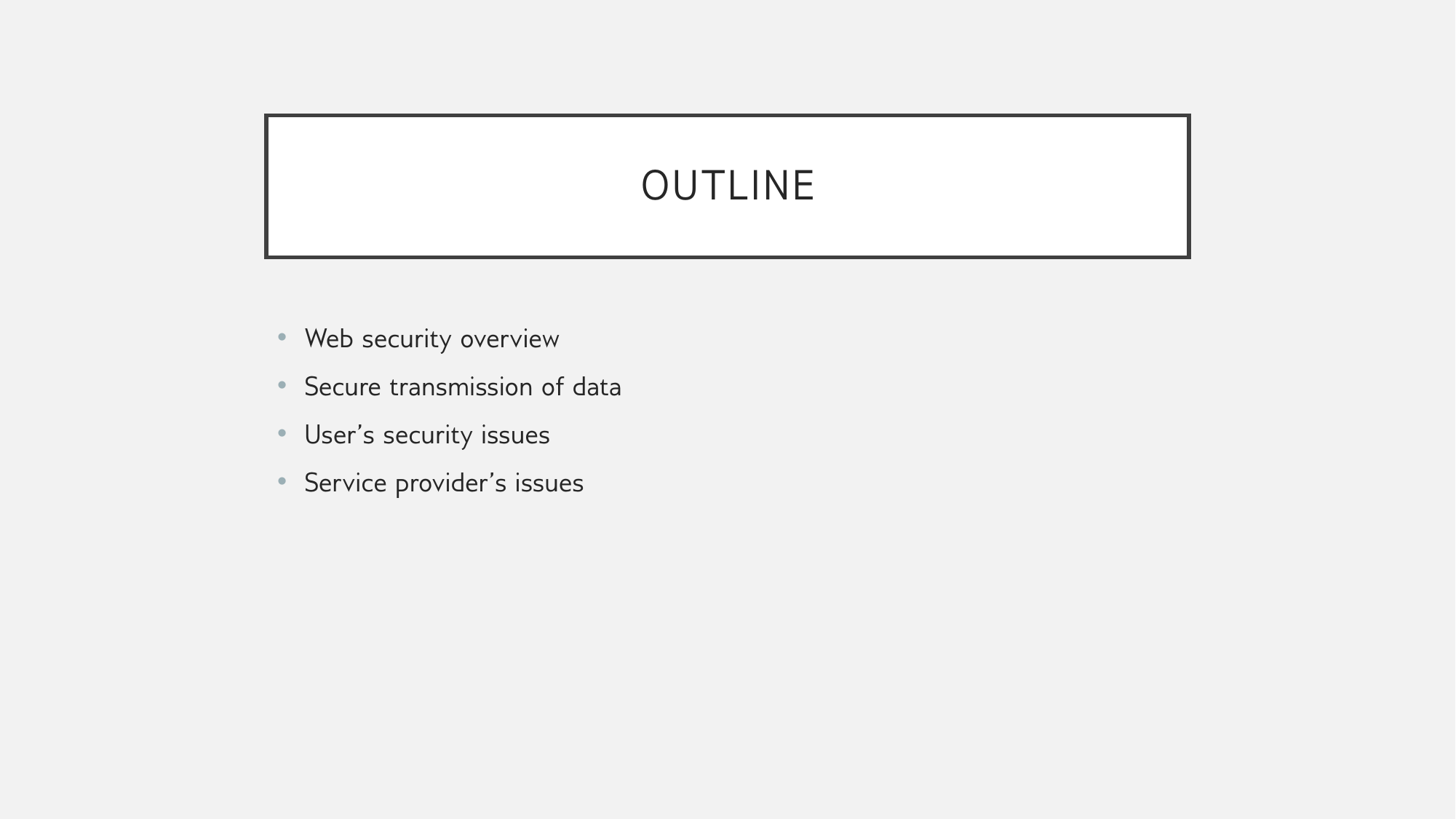

# Outline
Web security overview
Secure transmission of data
User’s security issues
Service provider’s issues